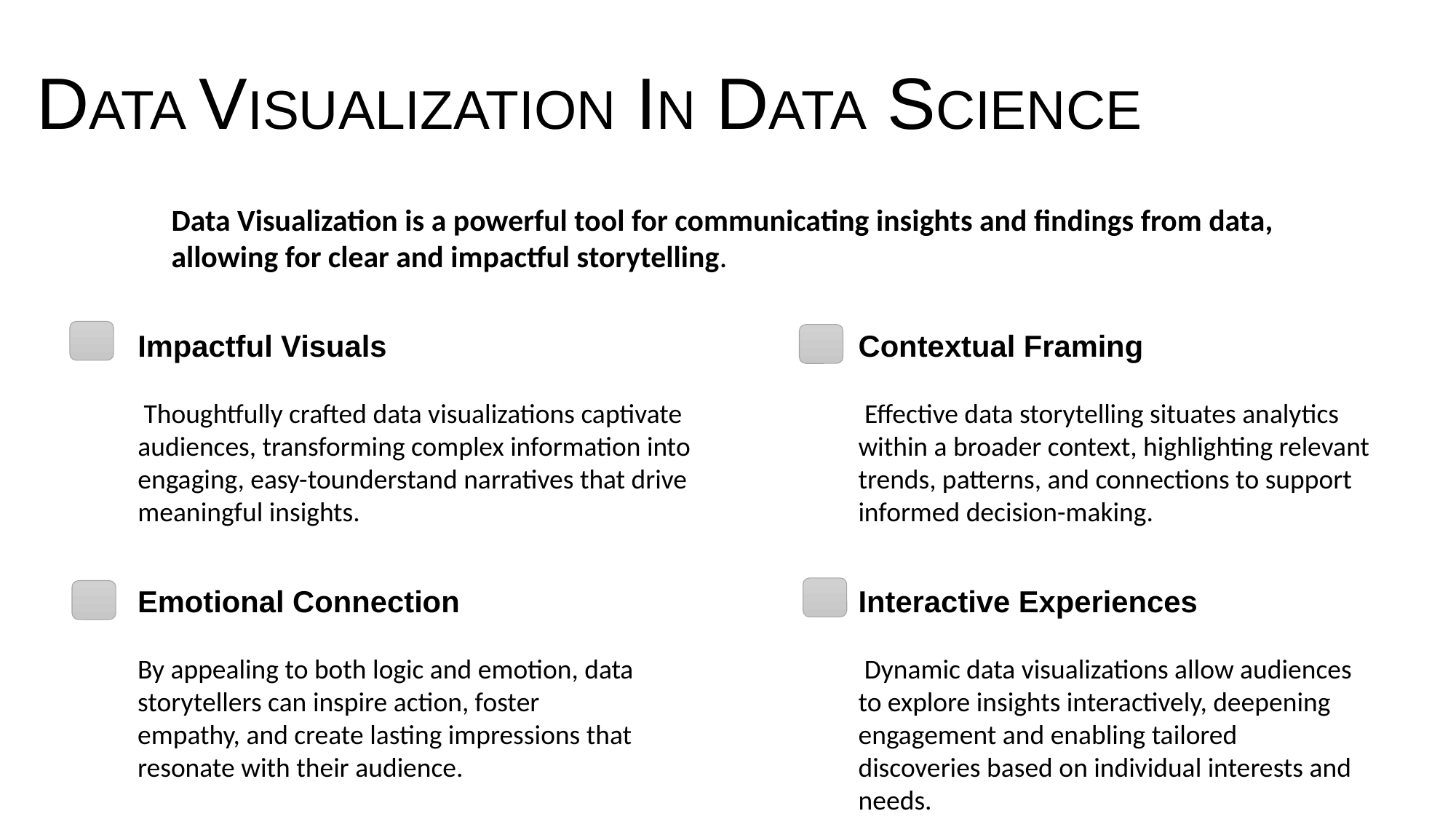

DATA VISUALIZATION IN DATA SCIENCE
Data Visualization is a powerful tool for communicating insights and findings from data, allowing for clear and impactful storytelling.

Impactful Visuals

 Thoughtfully crafted data visualizations captivate audiences, transforming complex information into engaging, easy-tounderstand narratives that drive meaningful insights.
Contextual Framing

 Effective data storytelling situates analytics within a broader context, highlighting relevant trends, patterns, and connections to support informed decision-making.

Emotional Connection

By appealing to both logic and emotion, data storytellers can inspire action, foster empathy, and create lasting impressions that resonate with their audience.
Interactive Experiences

 Dynamic data visualizations allow audiences to explore insights interactively, deepening engagement and enabling tailored discoveries based on individual interests and needs.